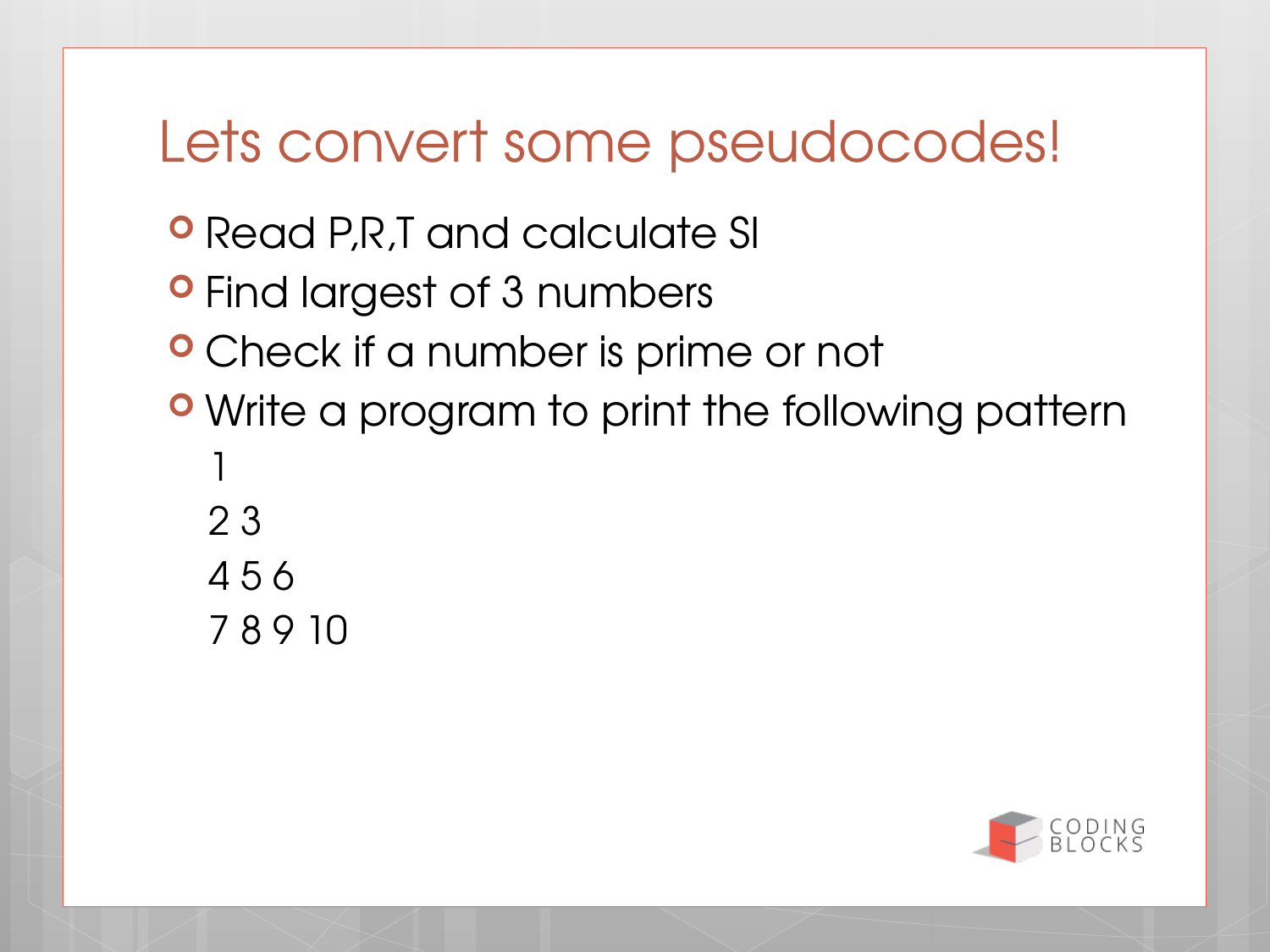

# Lets convert some pseudocodes!
Read P,R,T and calculate SI
Find largest of 3 numbers
Check if a number is prime or not
Write a program to print the following pattern
1
2 3
4 5 6
7 8 9 10